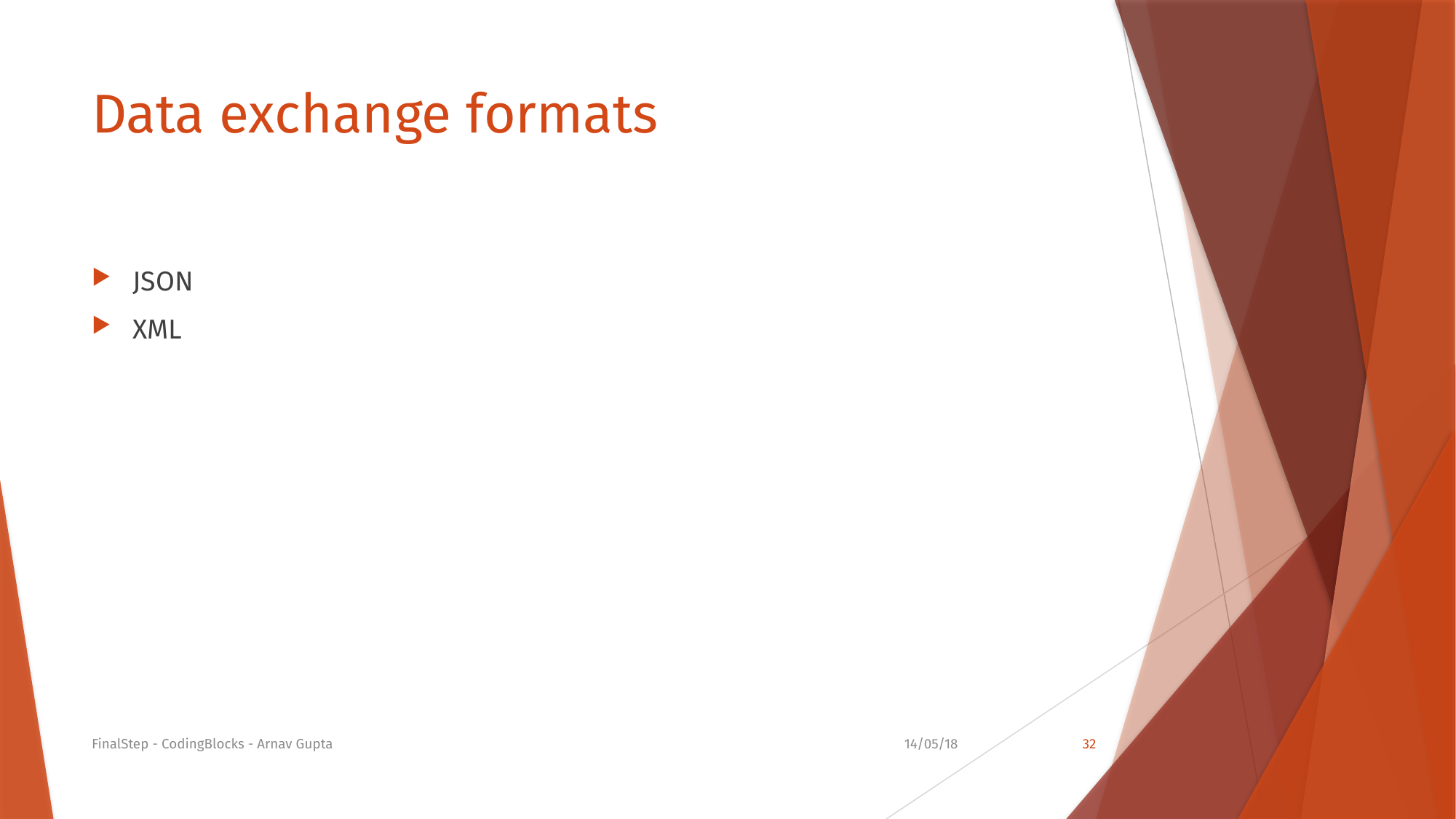

# Data exchange formats
JSON
XML
FinalStep - CodingBlocks - Arnav Gupta
14/05/18
32